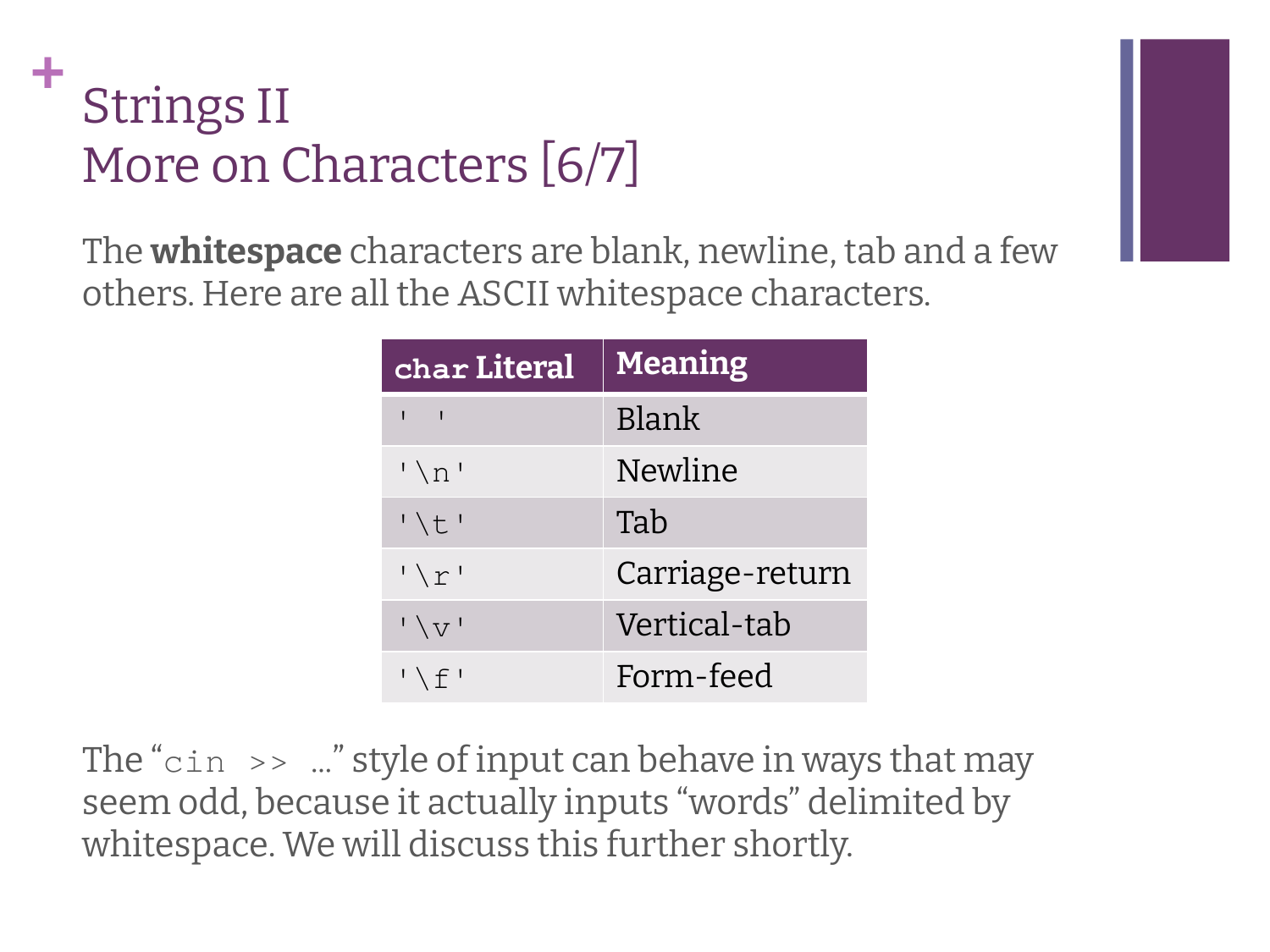

# Strings II More on Characters [6/7]
The whitespace characters are blank, newline, tab and a few others. Here are all the ASCII whitespace characters.

The “cin >> …” style of input can behave in ways that may seem odd, because it actually inputs “words” delimited by whitespace. We will discuss this further shortly.
| char Literal | Meaning |
| --- | --- |
| ' ' | Blank |
| '\n' | Newline |
| '\t' | Tab |
| '\r' | Carriage-return |
| '\v' | Vertical-tab |
| '\f' | Form-feed |